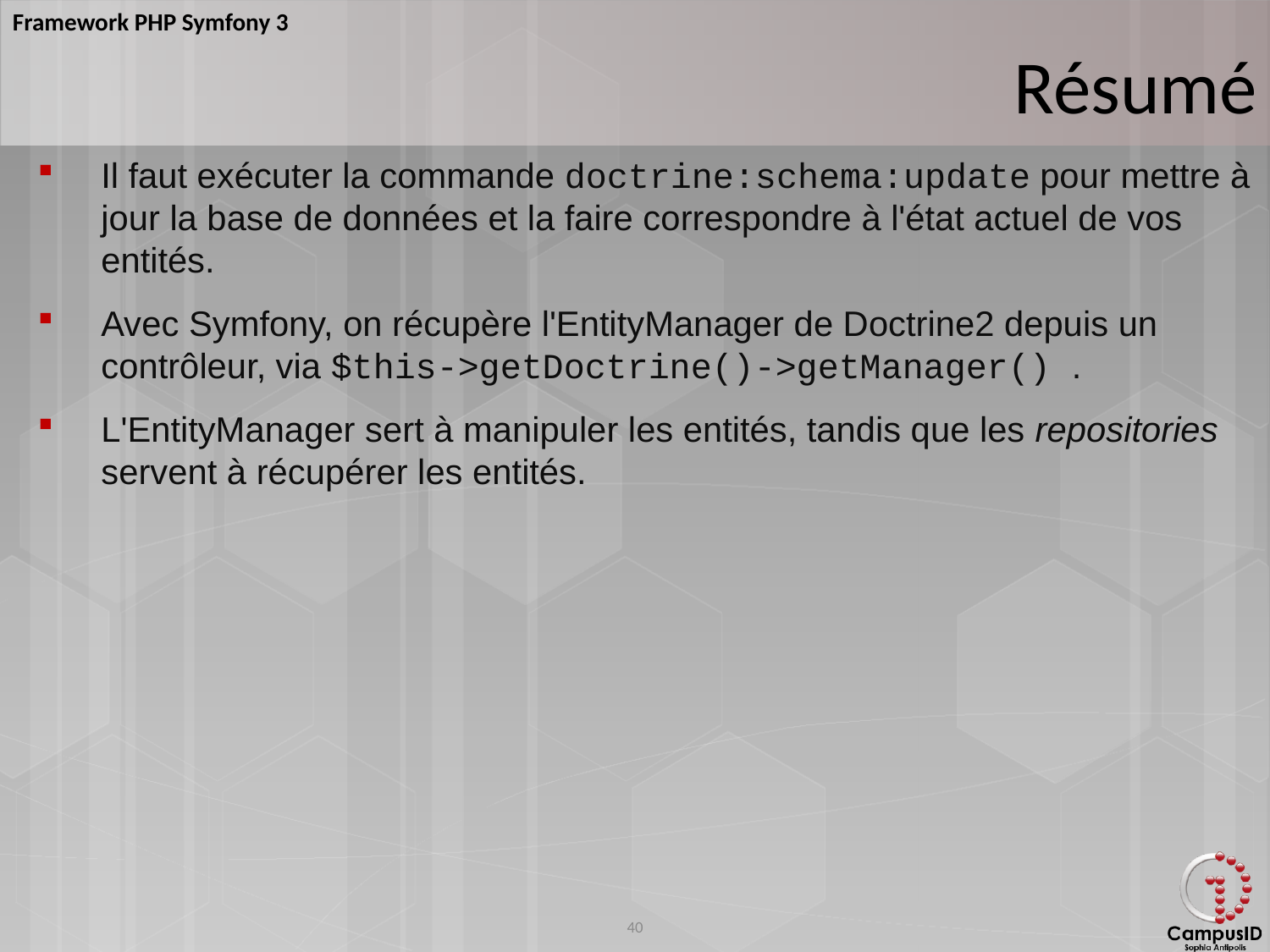

Résumé
Il faut exécuter la commande doctrine:schema:update pour mettre à jour la base de données et la faire correspondre à l'état actuel de vos entités.
Avec Symfony, on récupère l'EntityManager de Doctrine2 depuis un contrôleur, via $this->getDoctrine()->getManager() .
L'EntityManager sert à manipuler les entités, tandis que les repositories servent à récupérer les entités.